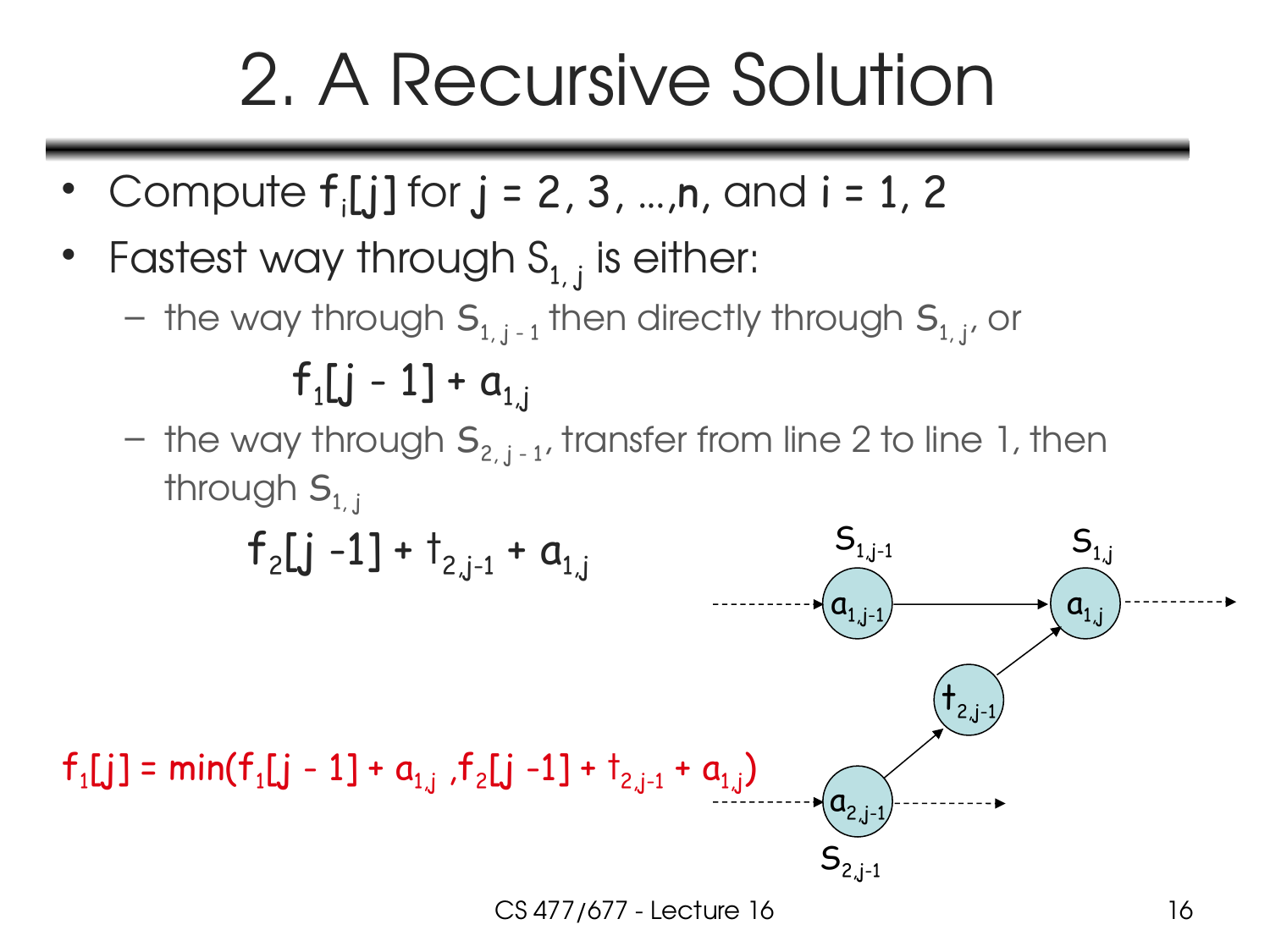

# 2. A Recursive Solution
Compute fi[j] for j = 2, 3, …,n, and i = 1, 2
Fastest way through S1, j is either:
the way through S1, j - 1 then directly through S1, j, or
		f1[j - 1] + a1,j
the way through S2, j - 1, transfer from line 2 to line 1, then through S1, j
	 	 f2[j -1] + t2,j-1 + a1,j

f1[j] = min(f1[j - 1] + a1,j ,f2[j -1] + t2,j-1 + a1,j)
S1,j-1
S1,j
a1,j-1
a1,j

t2,j-1

a2,j-1

S2,j-1
CS 477/677 - Lecture 16
16